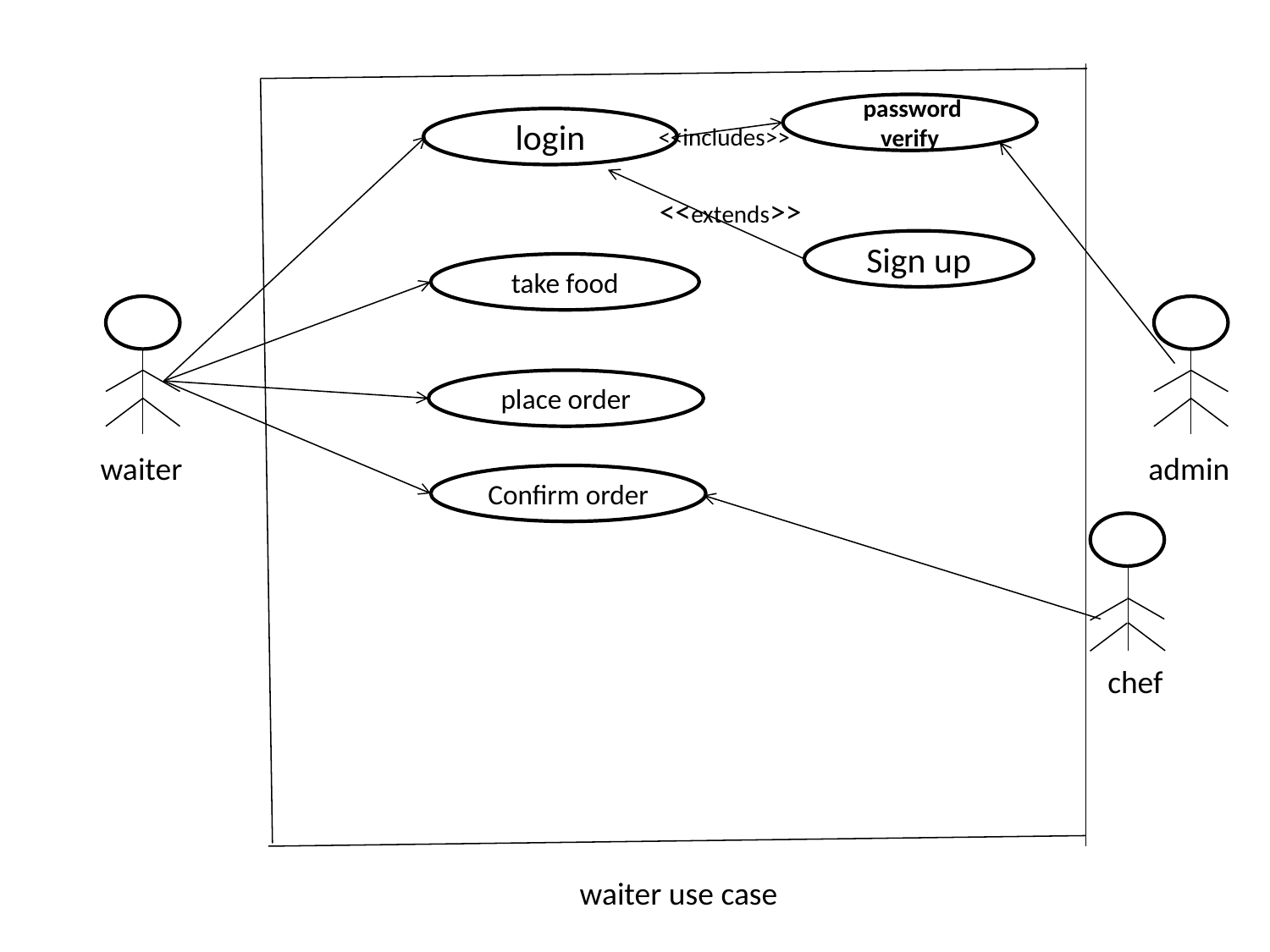

password verify
login
<<includes>>
<<extends>>
Sign up
take food

place order
waiter
admin
Confirm order

chef
waiter use case